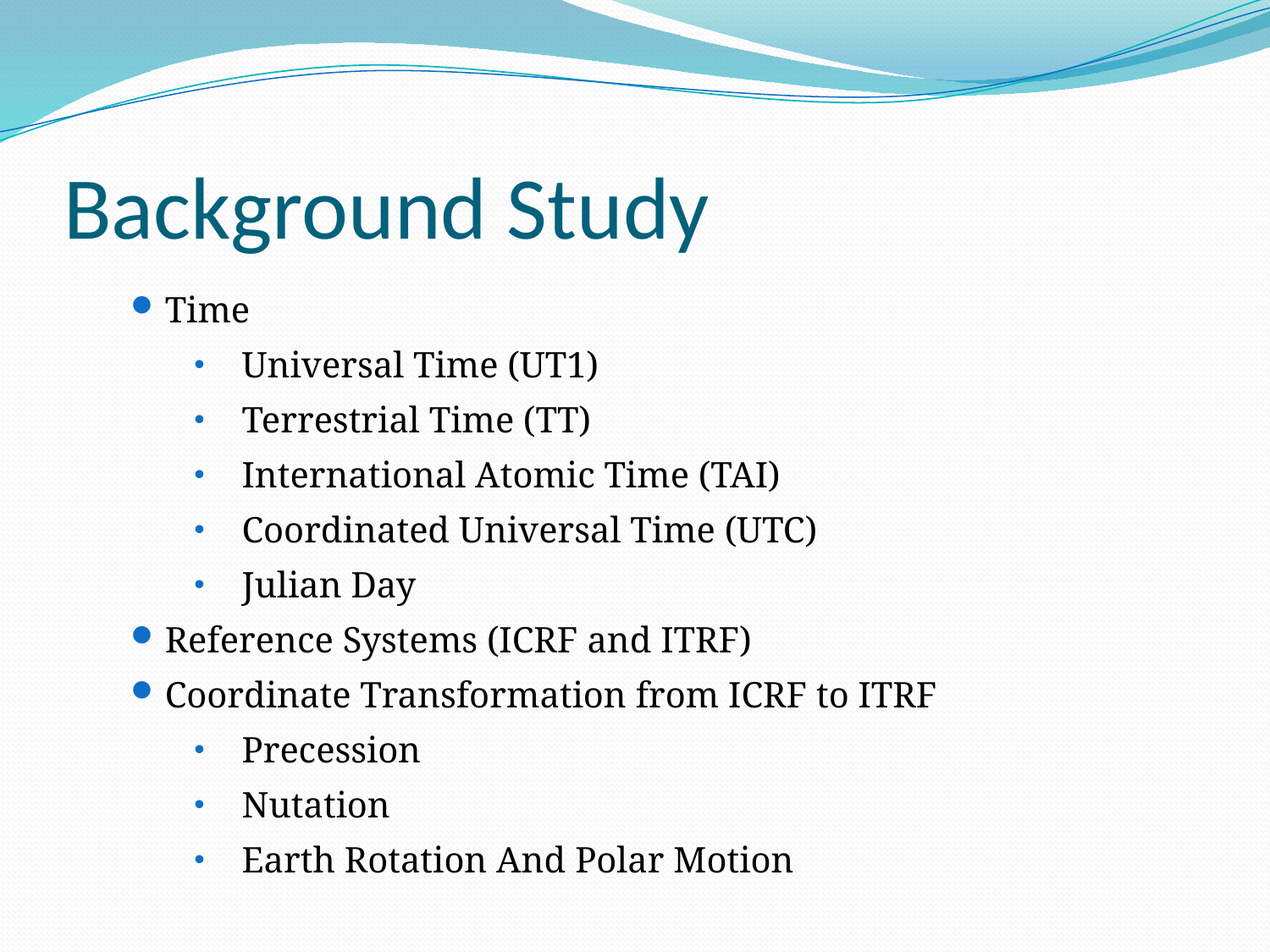

Background Study
Time
Universal Time (UT1)
Terrestrial Time (TT)
International Atomic Time (TAI)
Coordinated Universal Time (UTC)
Julian Day
Reference Systems (ICRF and ITRF)
Coordinate Transformation from ICRF to ITRF
Precession
Nutation
Earth Rotation And Polar Motion